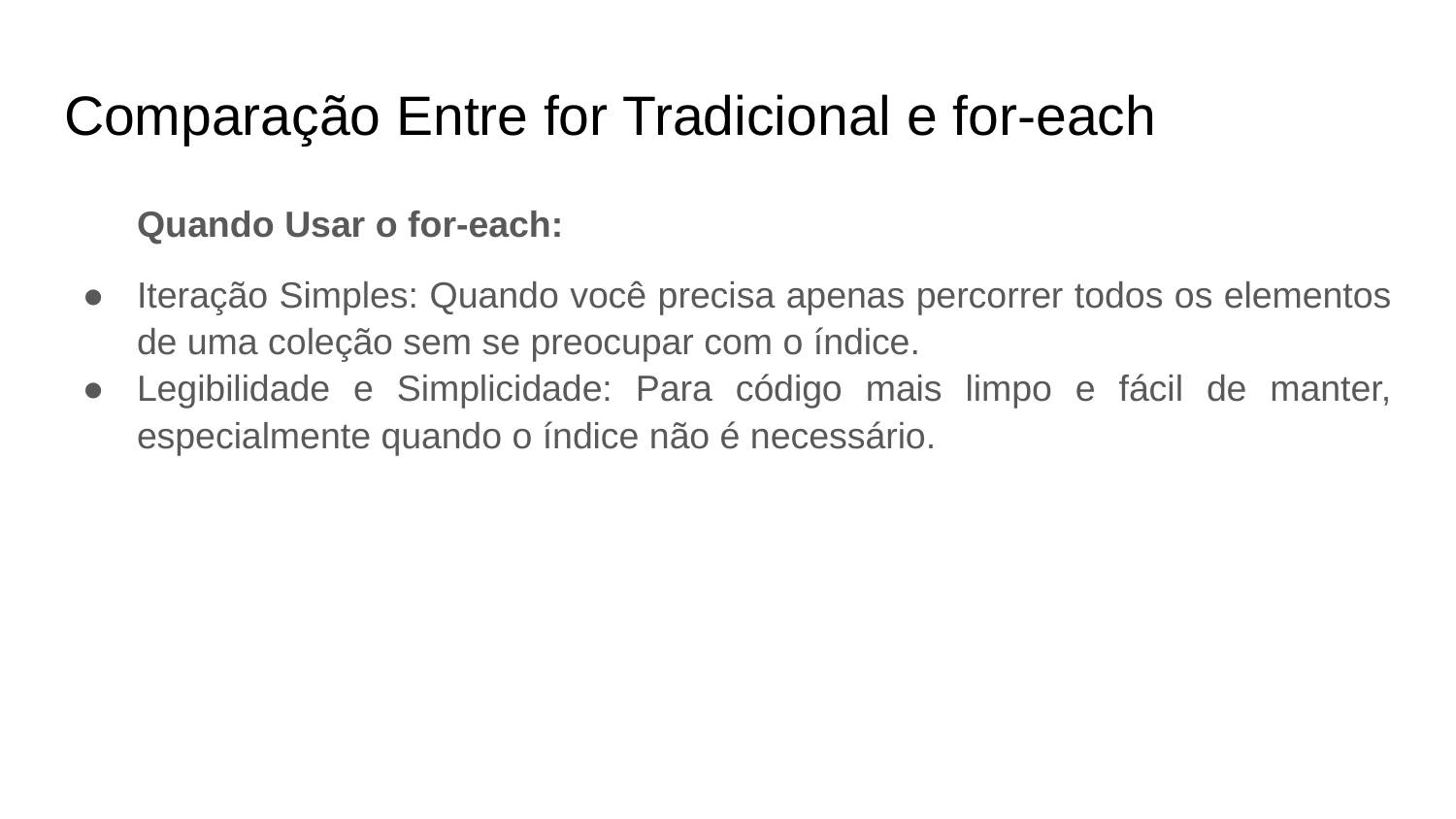

# Comparação Entre for Tradicional e for-each
Quando Usar o for-each:
Iteração Simples: Quando você precisa apenas percorrer todos os elementos de uma coleção sem se preocupar com o índice.
Legibilidade e Simplicidade: Para código mais limpo e fácil de manter, especialmente quando o índice não é necessário.